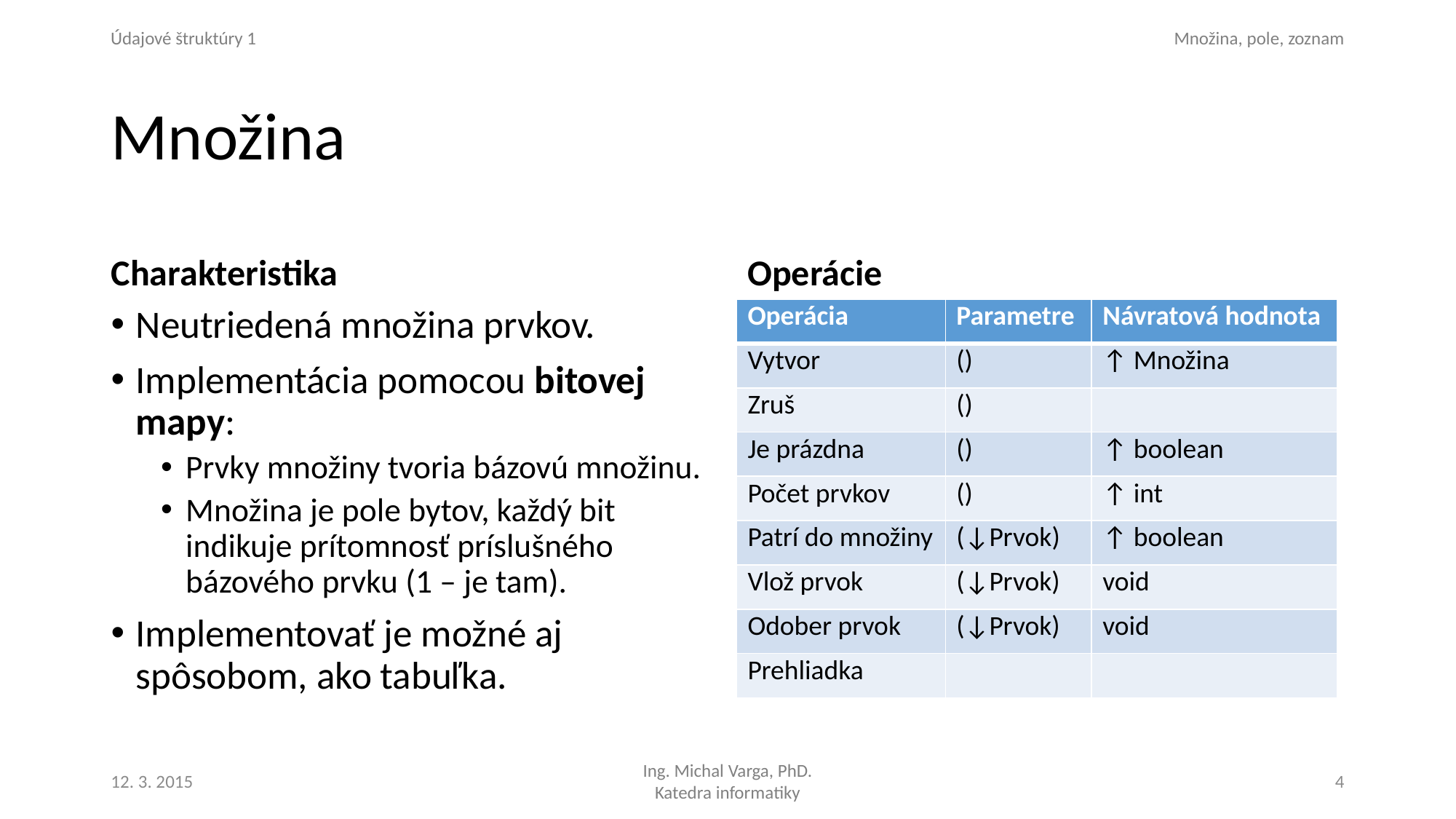

# Množina
Charakteristika
Operácie
Neutriedená množina prvkov.
Implementácia pomocou bitovej mapy:
Prvky množiny tvoria bázovú množinu.
Množina je pole bytov, každý bit indikuje prítomnosť príslušného bázového prvku (1 – je tam).
Implementovať je možné aj spôsobom, ako tabuľka.
| Operácia | Parametre | Návratová hodnota |
| --- | --- | --- |
| Vytvor | () | ↑ Množina |
| Zruš | () |  |
| Je prázdna | () | ↑ boolean |
| Počet prvkov | () | ↑ int |
| Patrí do množiny | (↓Prvok) | ↑ boolean |
| Vlož prvok | (↓Prvok) | void |
| Odober prvok | (↓Prvok) | void |
| Prehliadka |  |  |
12. 3. 2015
4